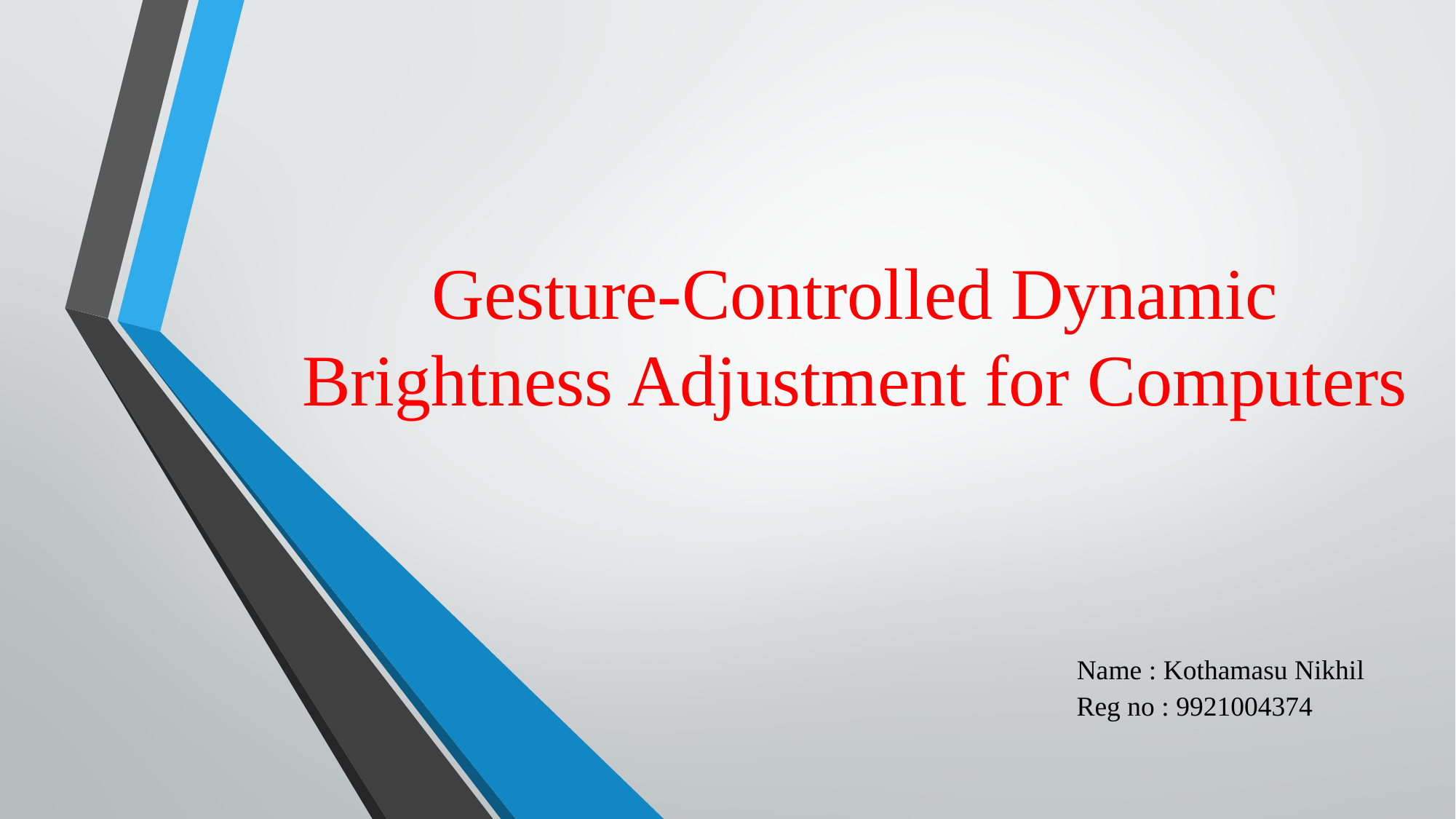

# Gesture-Controlled Dynamic Brightness Adjustment for Computers
Name : Kothamasu Nikhil
Reg no : 9921004374